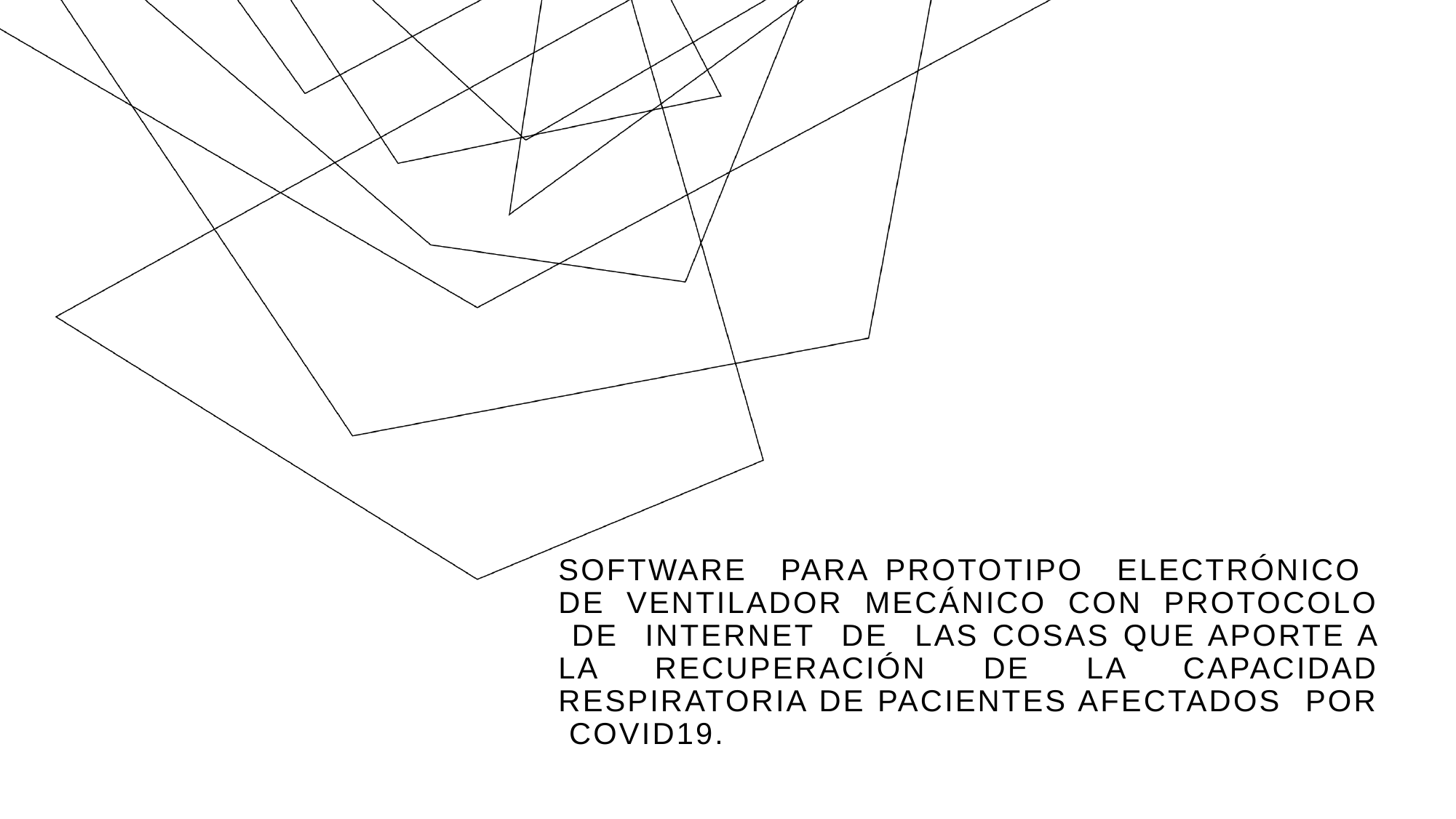

# Software  Para Prototipo  Electrónico  De  Ventilador  Mecánico  Con  Protocolo  De  Internet  De  Las Cosas Que Aporte A La Recuperación De La Capacidad Respiratoria De Pacientes Afectados  Por  Covid19.